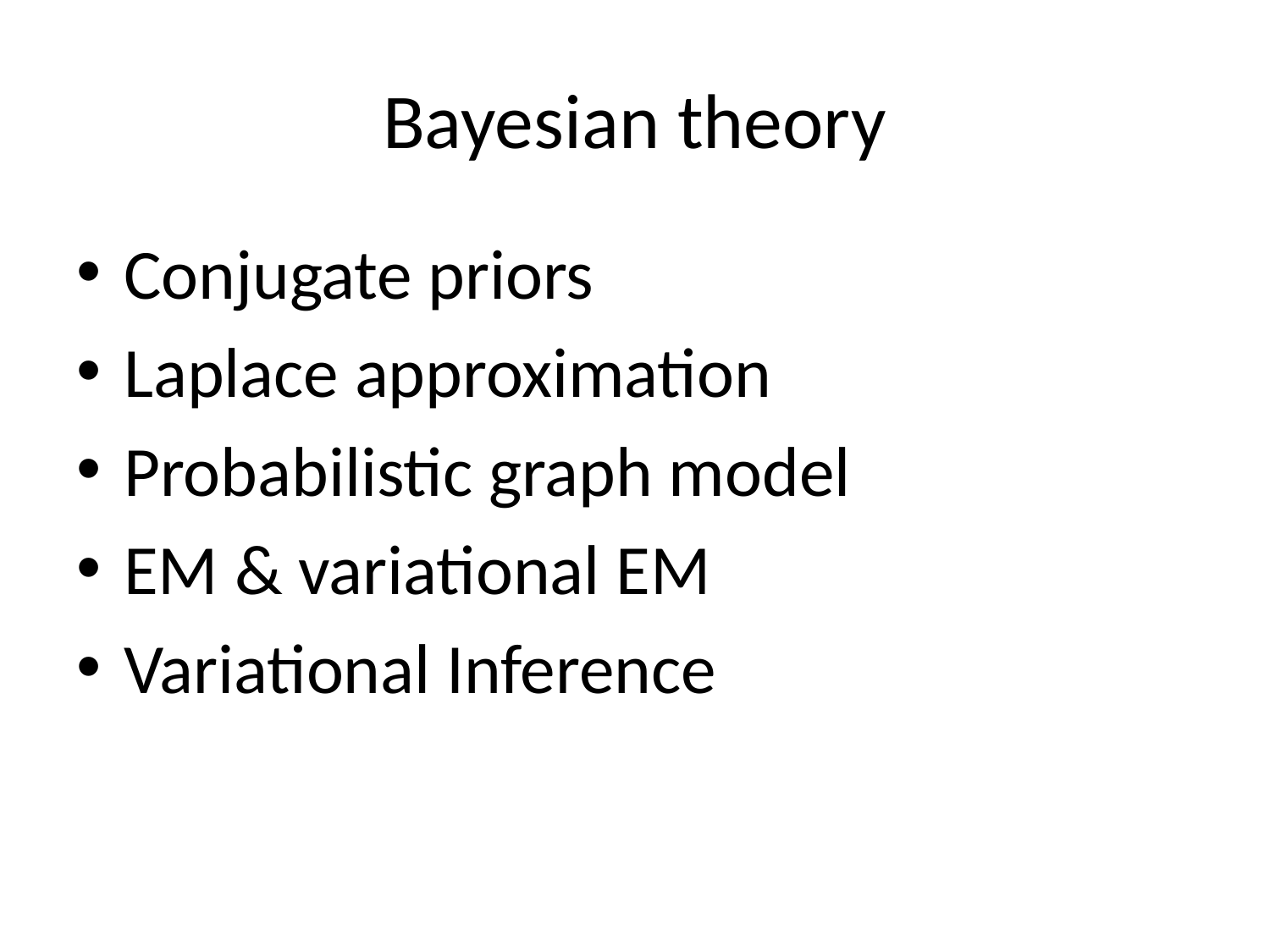

# Bayesian theory
Conjugate priors
Laplace approximation
Probabilistic graph model
EM & variational EM
Variational Inference